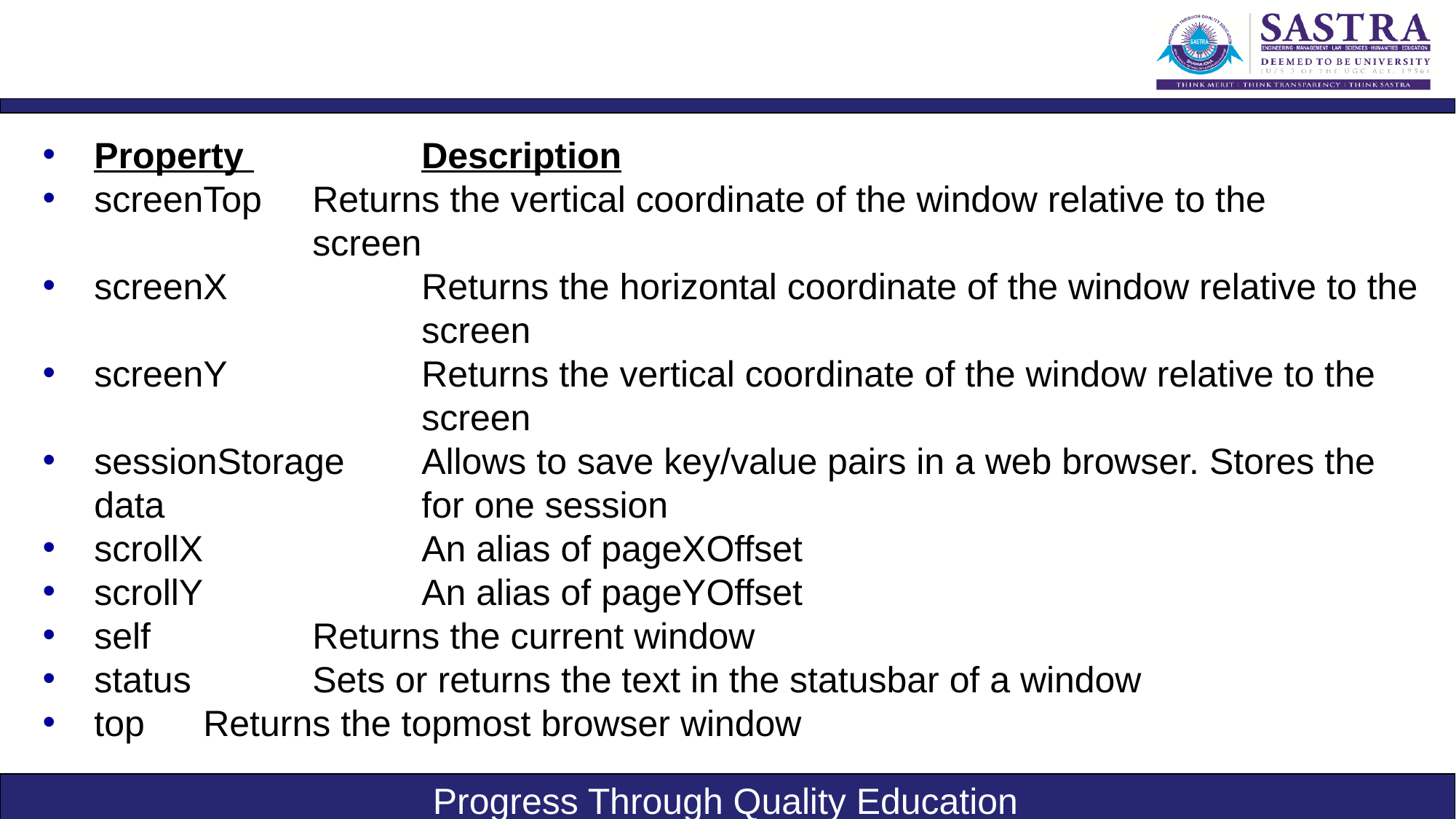

#
Property 		Description
screenTop 	Returns the vertical coordinate of the window relative to the 				screen
screenX 		Returns the horizontal coordinate of the window relative to the 			screen
screenY 		Returns the vertical coordinate of the window relative to the 				screen
sessionStorage 	Allows to save key/value pairs in a web browser. Stores the data 			for one session
scrollX 		An alias of pageXOffset
scrollY 		An alias of pageYOffset
self 		Returns the current window
status 		Sets or returns the text in the statusbar of a window
top 	Returns the topmost browser window